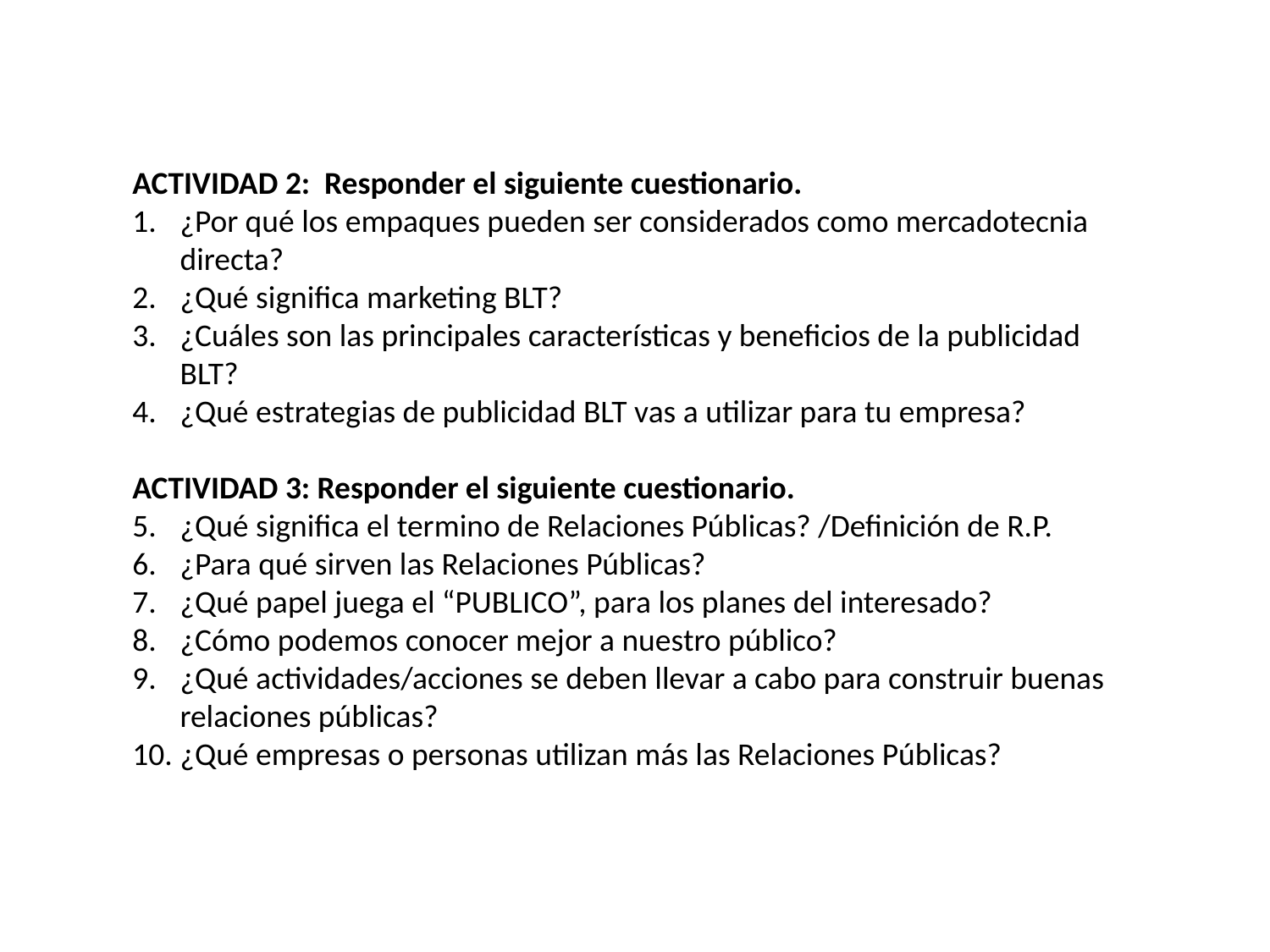

ACTIVIDAD 2:  Responder el siguiente cuestionario.
¿Por qué los empaques pueden ser considerados como mercadotecnia directa?
¿Qué significa marketing BLT?
¿Cuáles son las principales características y beneficios de la publicidad BLT?
¿Qué estrategias de publicidad BLT vas a utilizar para tu empresa?

ACTIVIDAD 3: Responder el siguiente cuestionario.
¿Qué significa el termino de Relaciones Públicas? /Definición de R.P.
¿Para qué sirven las Relaciones Públicas?
¿Qué papel juega el “PUBLICO”, para los planes del interesado?
¿Cómo podemos conocer mejor a nuestro público?
¿Qué actividades/acciones se deben llevar a cabo para construir buenas relaciones públicas?
¿Qué empresas o personas utilizan más las Relaciones Públicas?